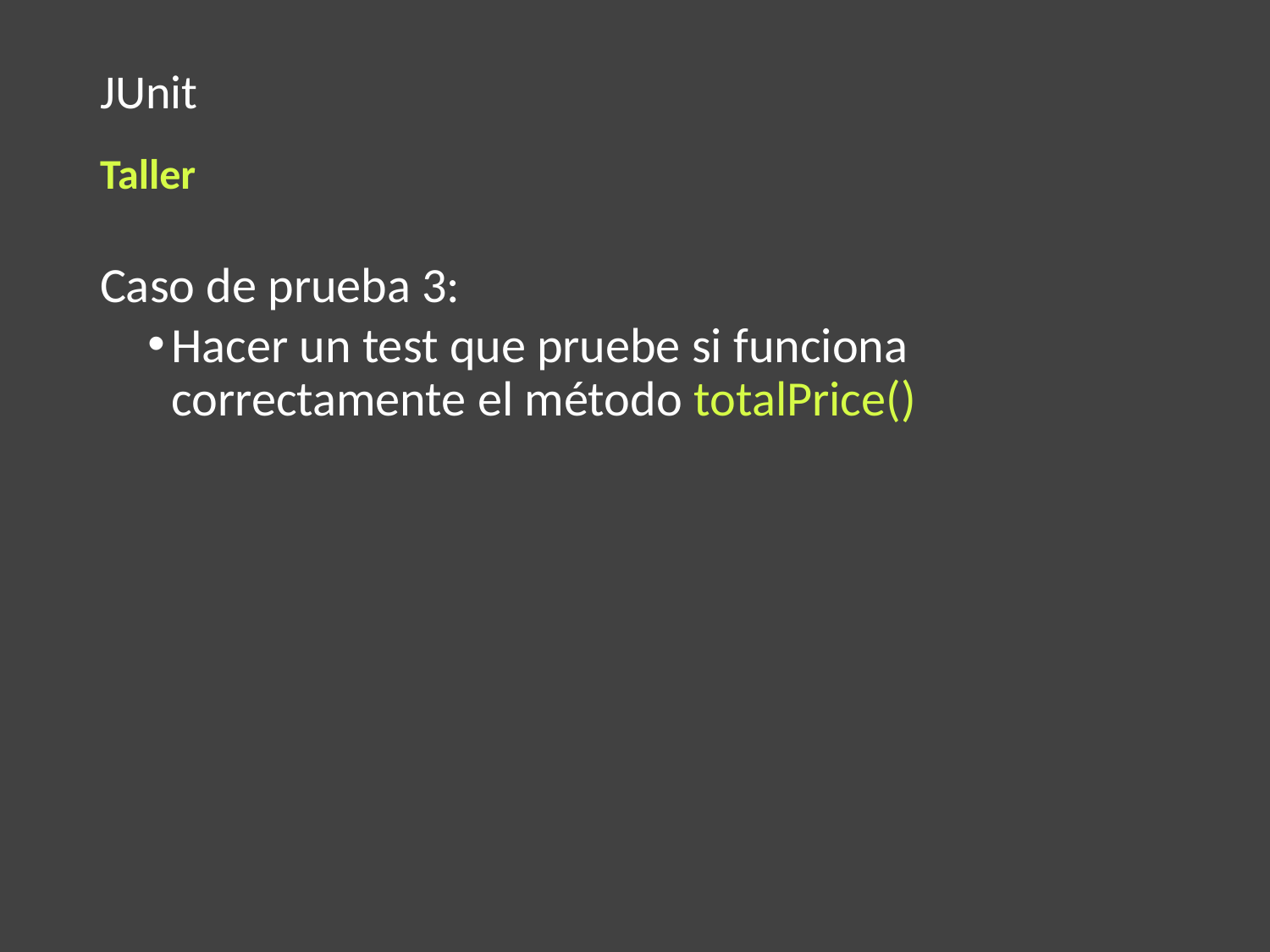

# JUnit
Taller
Caso de prueba 3:
Hacer un test que pruebe si funciona correctamente el método totalPrice()